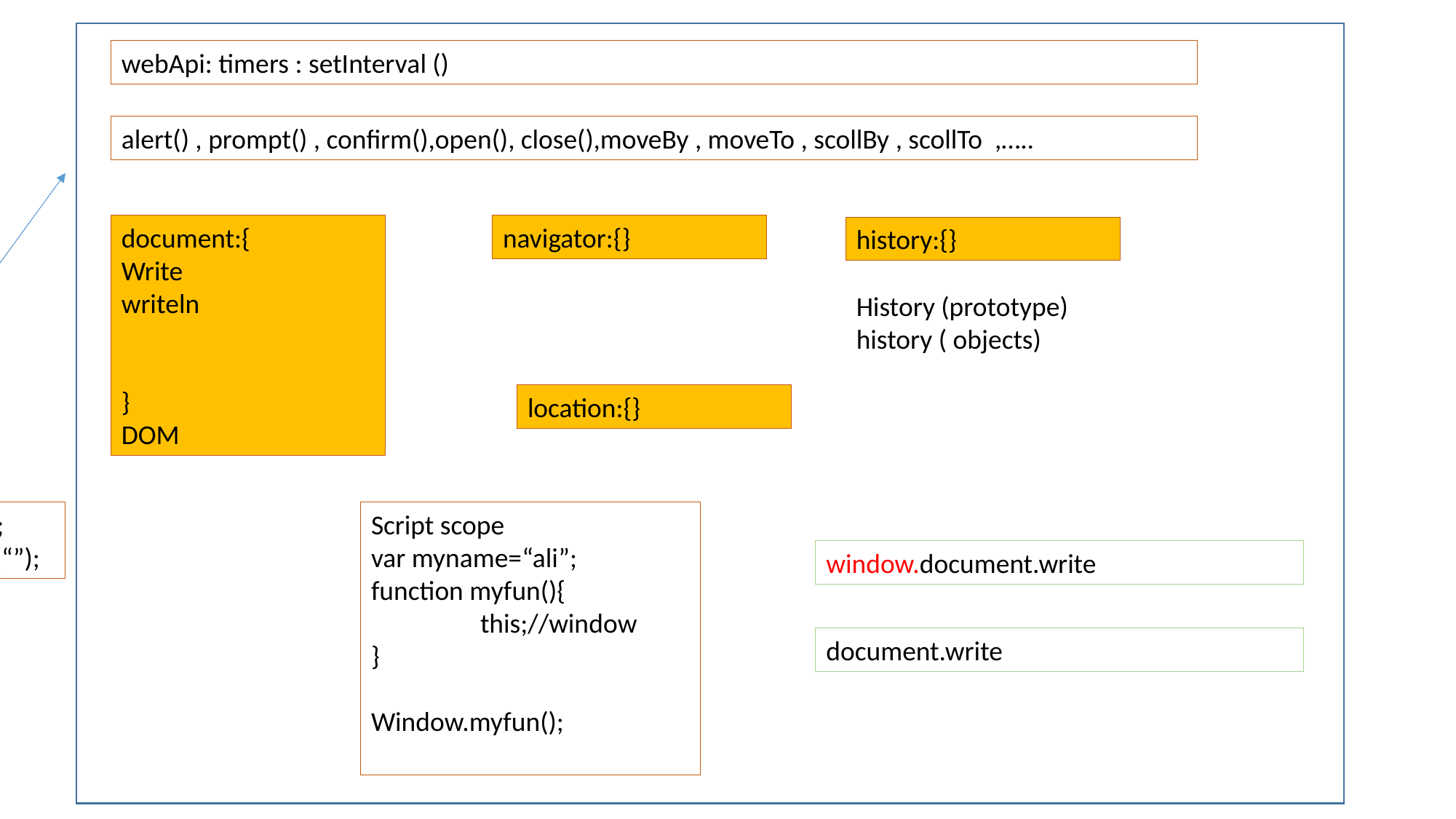

webApi: timers : setInterval ()
alert() , prompt() , confirm(),open(), close(),moveBy , moveTo , scollBy , scollTo  ,…..
window
navigator:{}
document:{
Write
writeln

}
DOM
history:{}
History (prototype)
history ( objects)
location:{}
alert(“Hello”);
window.alert(“”);
Script scope
var myname=“ali”;
function myfun(){
	this;//window
}

Window.myfun();

window.document.write
document.write